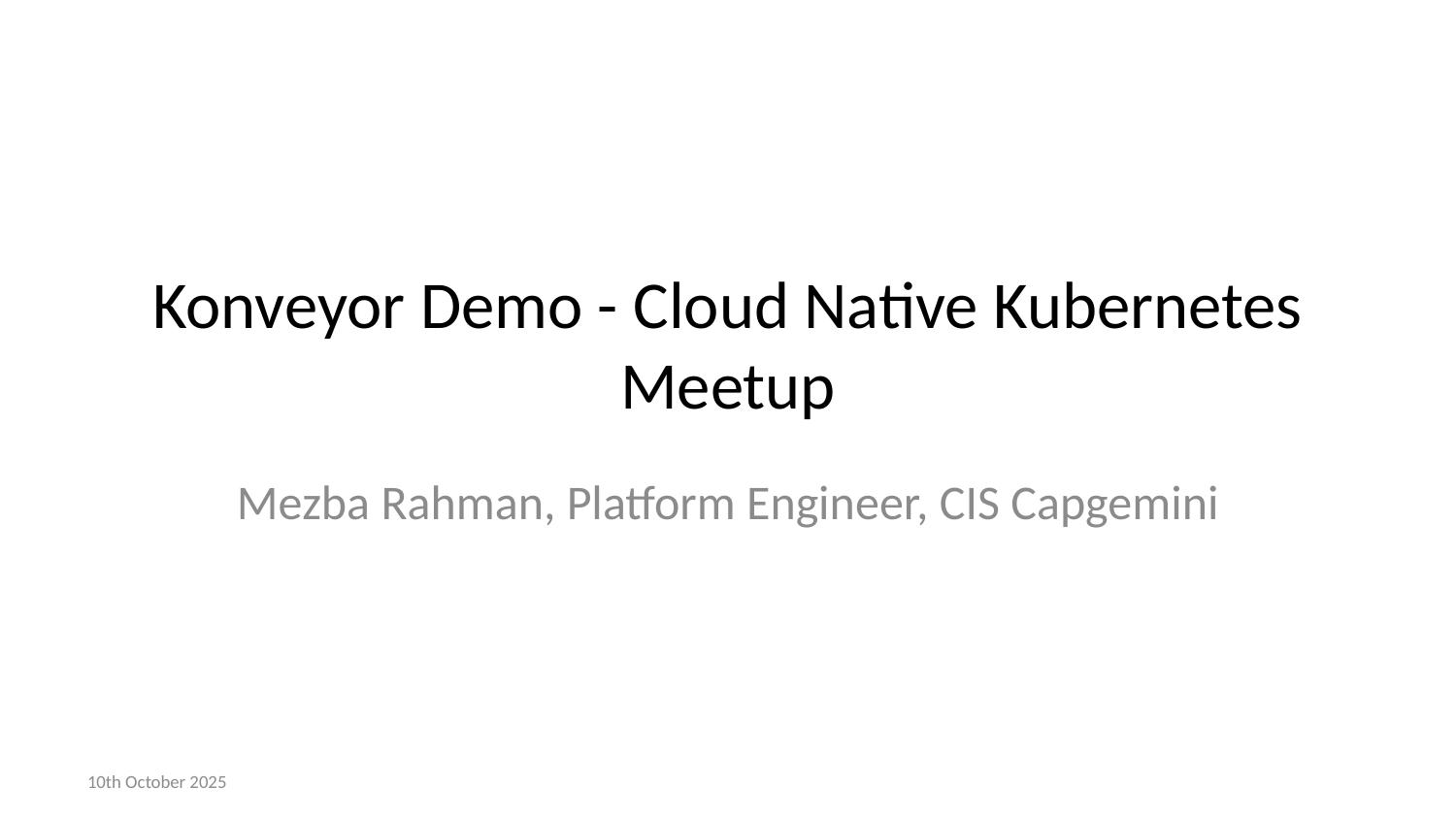

# Konveyor Demo - Cloud Native Kubernetes Meetup
Mezba Rahman, Platform Engineer, CIS Capgemini
10th October 2025